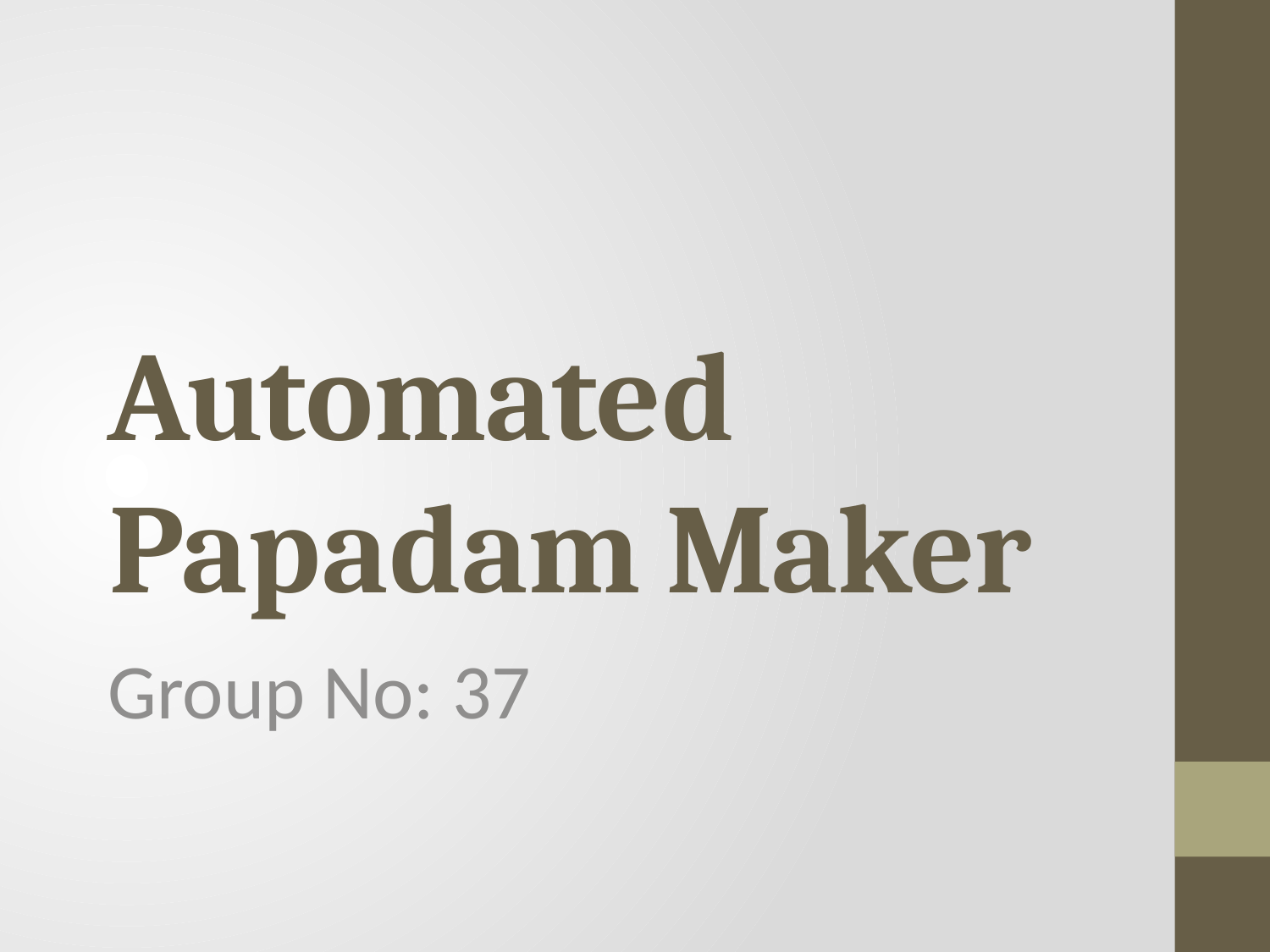

# Automated Papadam Maker
Group No: 37